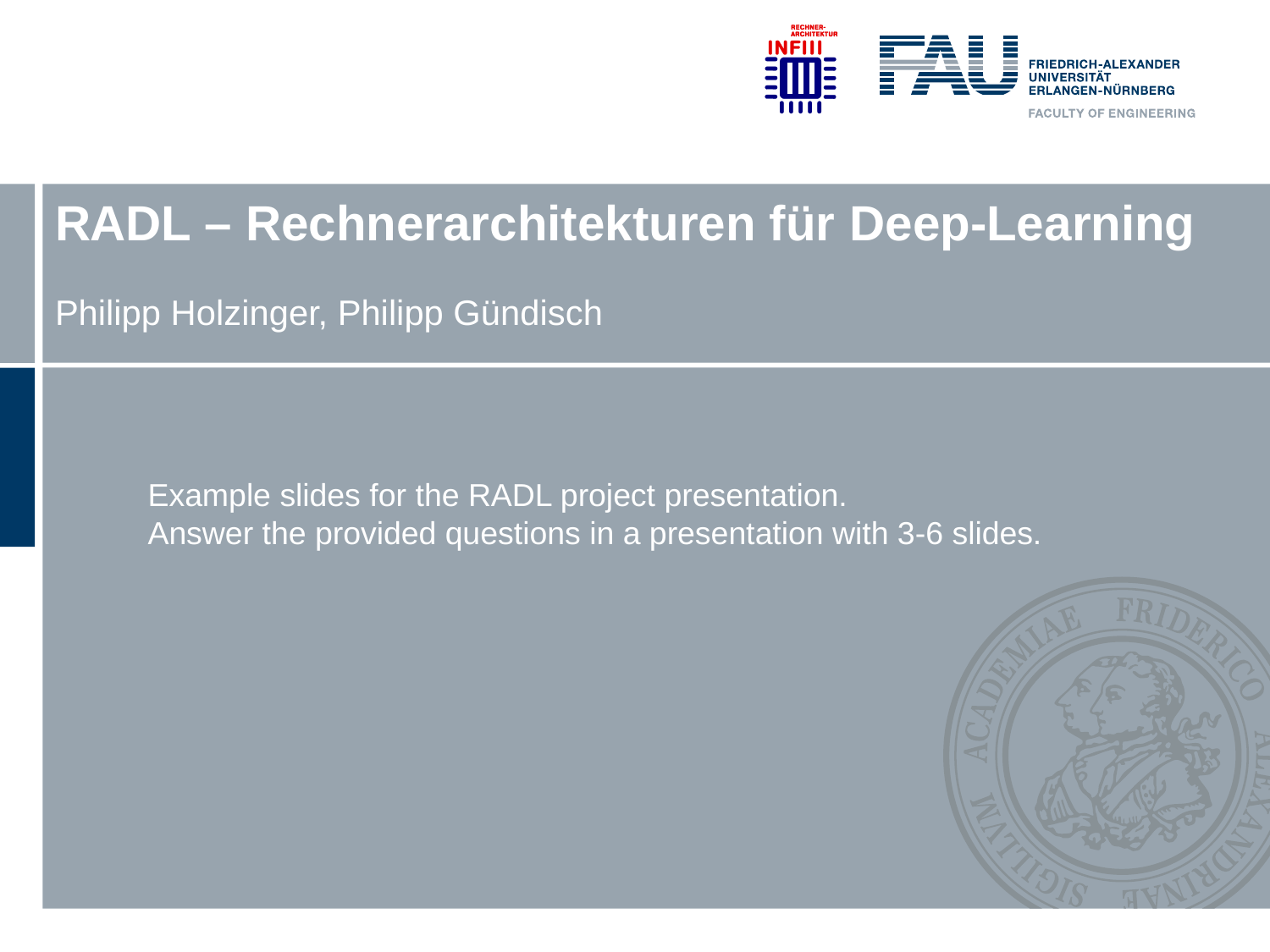

# RADL – Rechnerarchitekturen für Deep-Learning
Philipp Holzinger, Philipp Gündisch
Example slides for the RADL project presentation.
Answer the provided questions in a presentation with 3-6 slides.